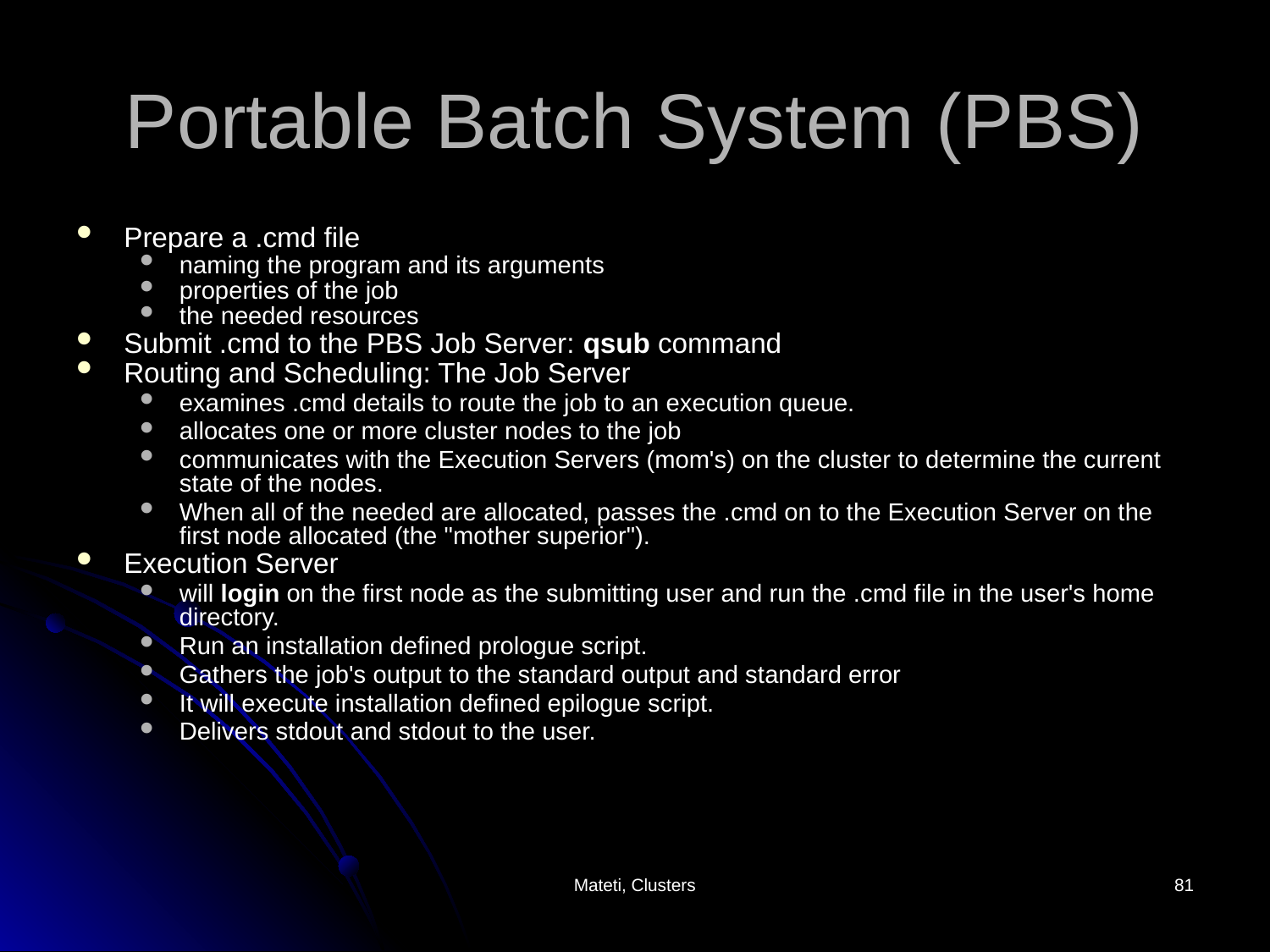

# Portable Batch System (PBS)
Prepare a .cmd file
naming the program and its arguments
properties of the job
the needed resources
Submit .cmd to the PBS Job Server: qsub command
Routing and Scheduling: The Job Server
examines .cmd details to route the job to an execution queue.
allocates one or more cluster nodes to the job
communicates with the Execution Servers (mom's) on the cluster to determine the current state of the nodes.
When all of the needed are allocated, passes the .cmd on to the Execution Server on the first node allocated (the "mother superior").
Execution Server
will login on the first node as the submitting user and run the .cmd file in the user's home directory.
Run an installation defined prologue script.
Gathers the job's output to the standard output and standard error
It will execute installation defined epilogue script.
Delivers stdout and stdout to the user.
Mateti, Clusters
81